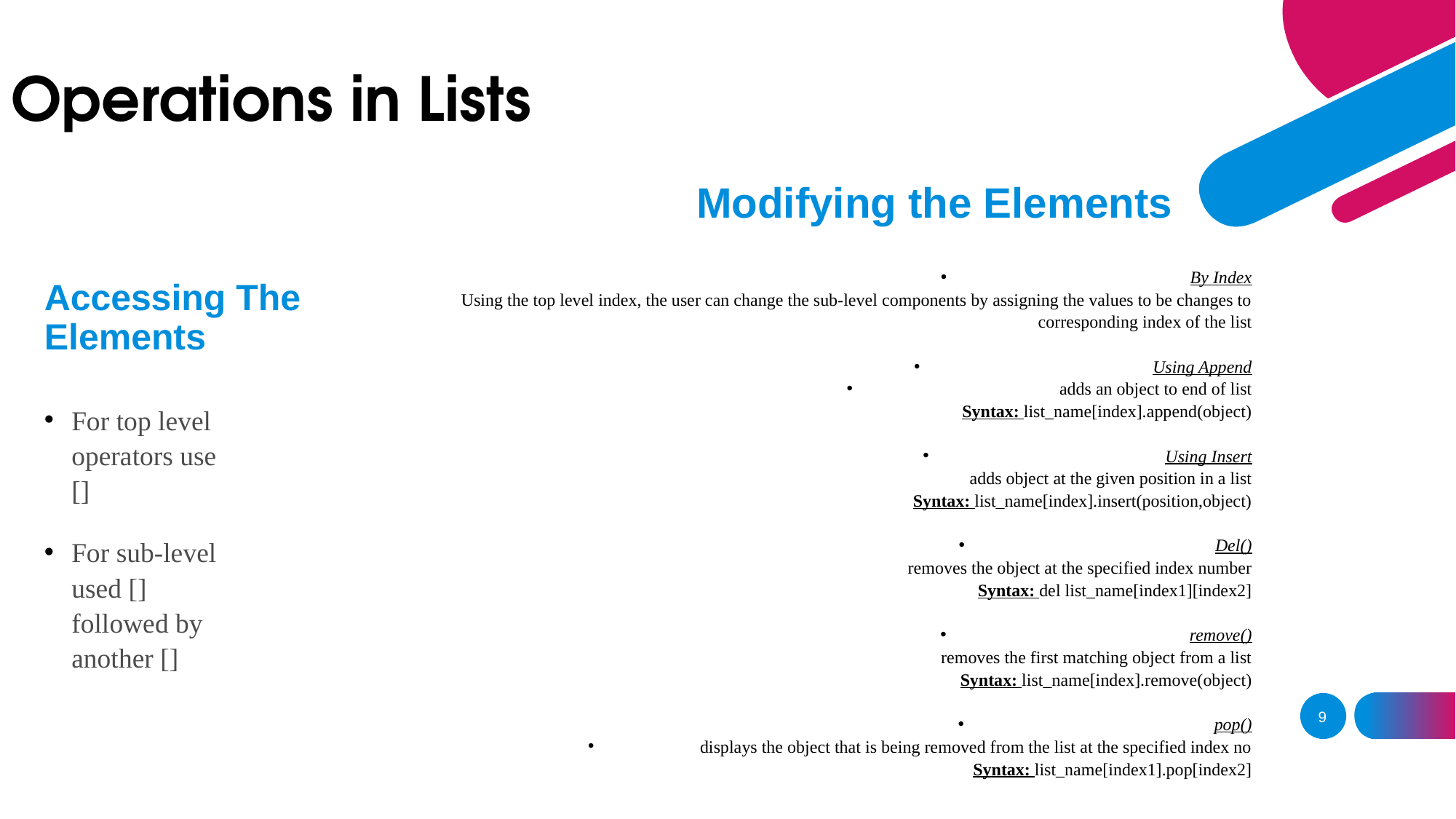

Operations in Lists
Modifying the Elements
By Index
Using the top level index, the user can change the sub-level components by assigning the values to be changes to corresponding index of the list

Using Append
adds an object to end of list
Syntax: list_name[index].append(object)

Using Insert
adds object at the given position in a list
Syntax: list_name[index].insert(position,object)

Del()
removes the object at the specified index number
Syntax: del list_name[index1][index2]

remove()
removes the first matching object from a list
Syntax: list_name[index].remove(object)

pop()
displays the object that is being removed from the list at the specified index no
Syntax: list_name[index1].pop[index2]
Accessing The Elements
For top level operators use []
For sub-level used [] followed by another []
9